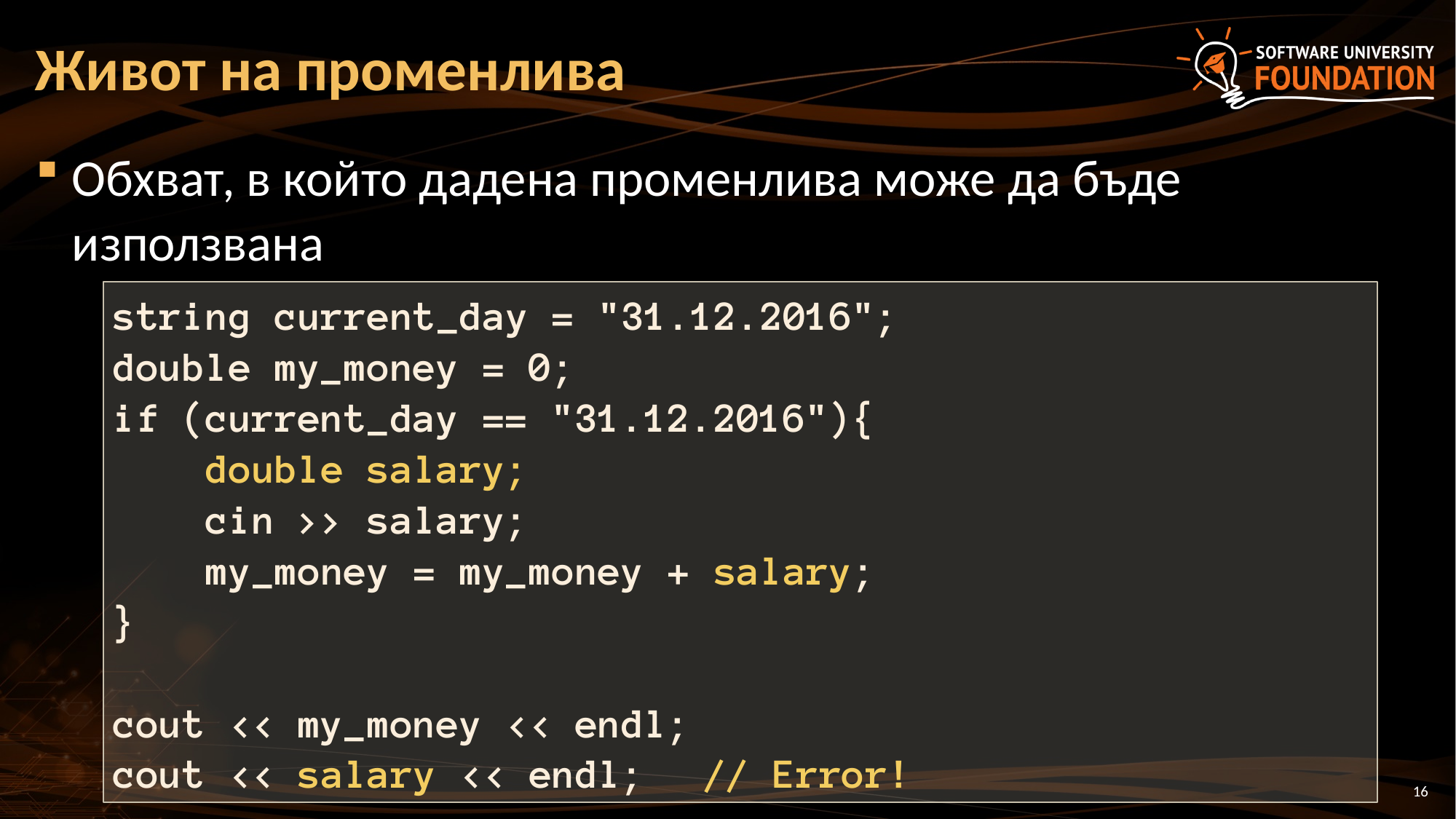

# Живот на променлива
Обхват, в който дадена променлива може да бъде използвана
string current_day = "31.12.2016";
double my_money = 0;
if (current_day == "31.12.2016"){
    double salary;
    cin >> salary;
    my_money = my_money + salary;
}

cout << my_money << endl;
cout << salary << endl;
// Error!
16